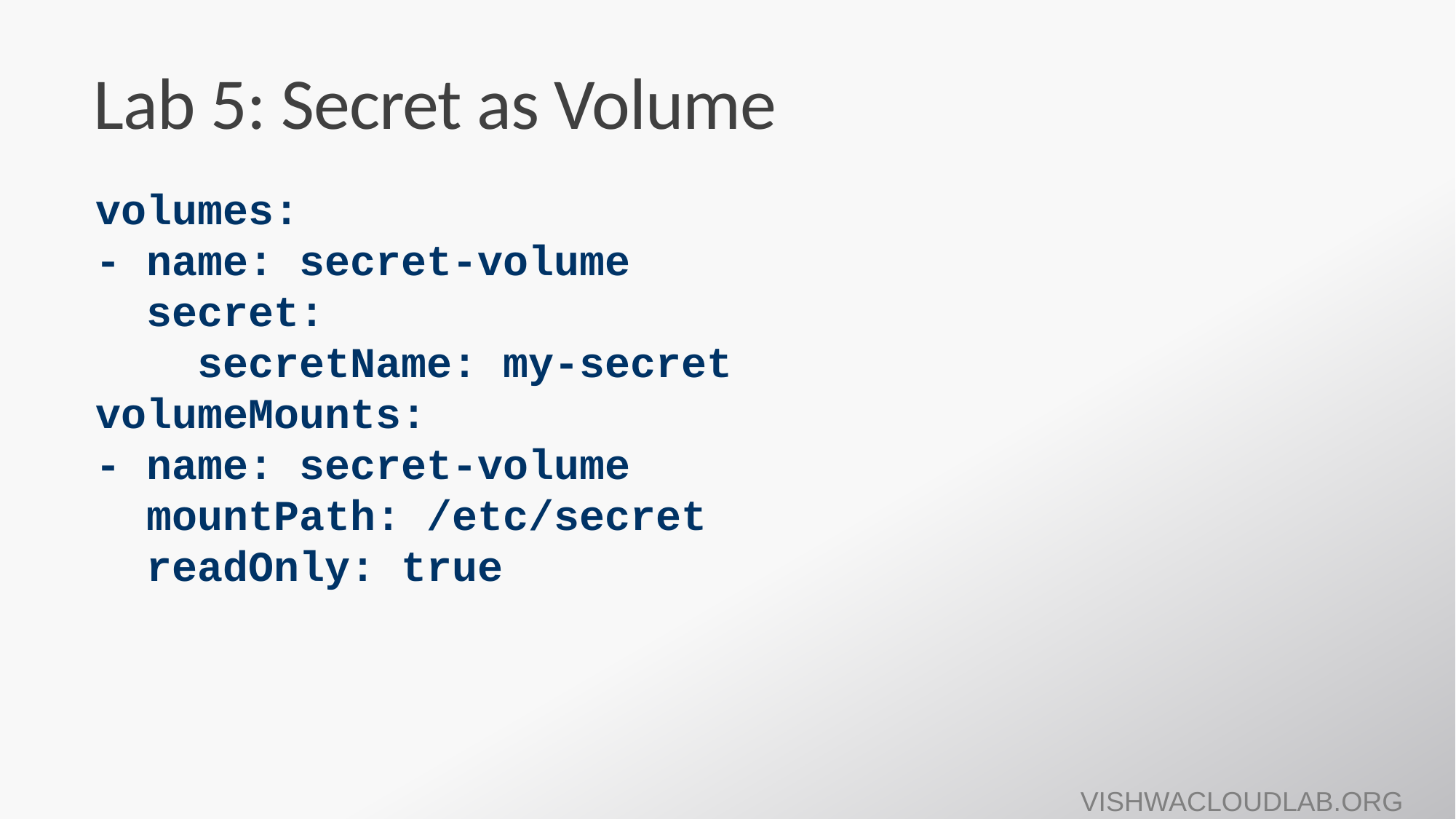

# Lab 5: Secret as Volume
volumes:
- name: secret-volume
  secret:
    secretName: my-secret
volumeMounts:
- name: secret-volume
  mountPath: /etc/secret
  readOnly: true